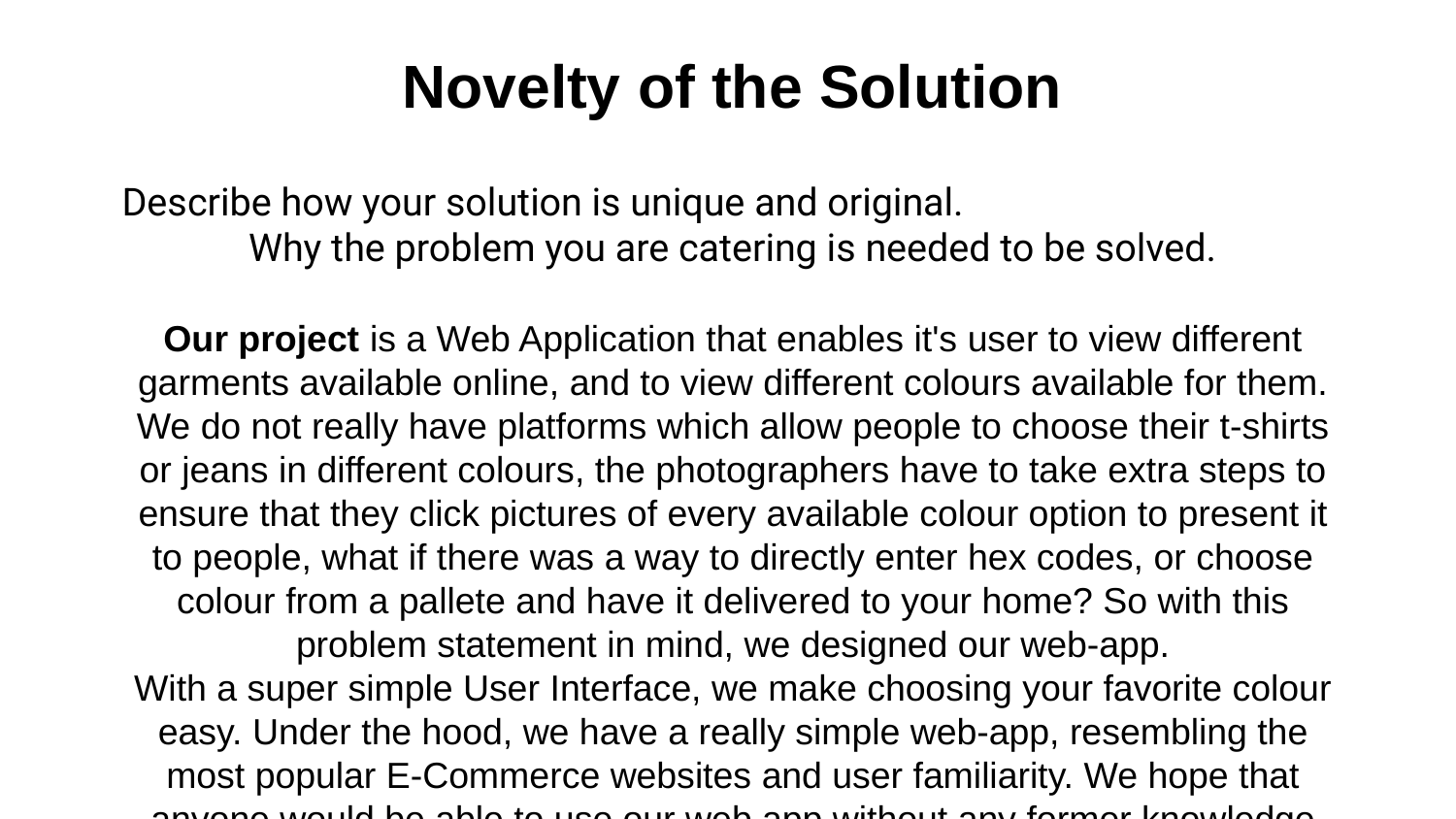

# Novelty of the Solution
Describe how your solution is unique and original.
Why the problem you are catering is needed to be solved.
Our project is a Web Application that enables it's user to view different garments available online, and to view different colours available for them.
We do not really have platforms which allow people to choose their t-shirts or jeans in different colours, the photographers have to take extra steps to ensure that they click pictures of every available colour option to present it to people, what if there was a way to directly enter hex codes, or choose colour from a pallete and have it delivered to your home? So with this problem statement in mind, we designed our web-app.
With a super simple User Interface, we make choosing your favorite colour easy. Under the hood, we have a really simple web-app, resembling the most popular E-Commerce websites and user familiarity. We hope that anyone would be able to use our web app without any former knowledge about it.